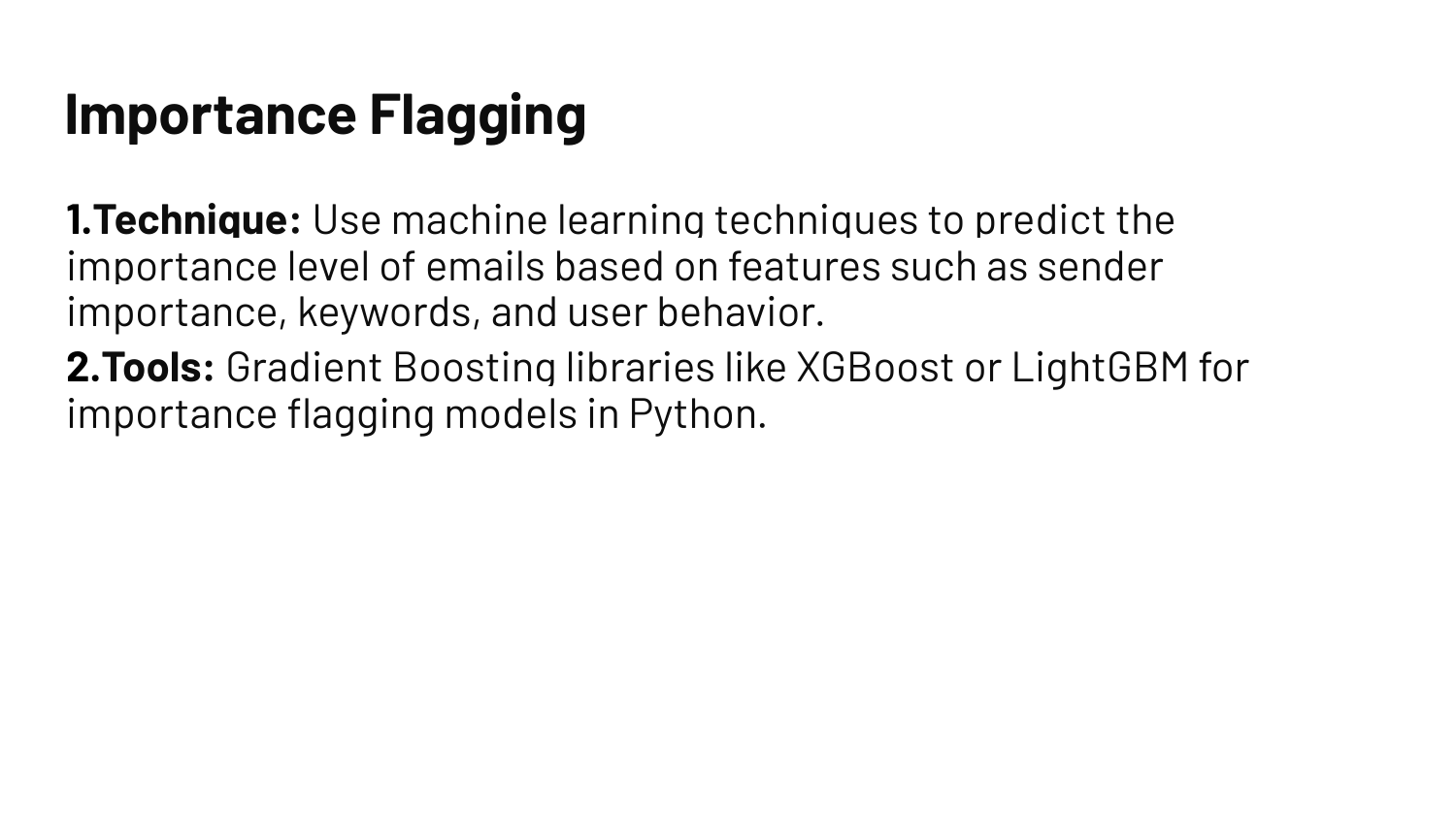

# Importance Flagging

1.Technique: Use machine learning techniques to predict the importance level of emails based on features such as sender importance, keywords, and user behavior.
2.Tools: Gradient Boosting libraries like XGBoost or LightGBM for importance flagging models in Python.